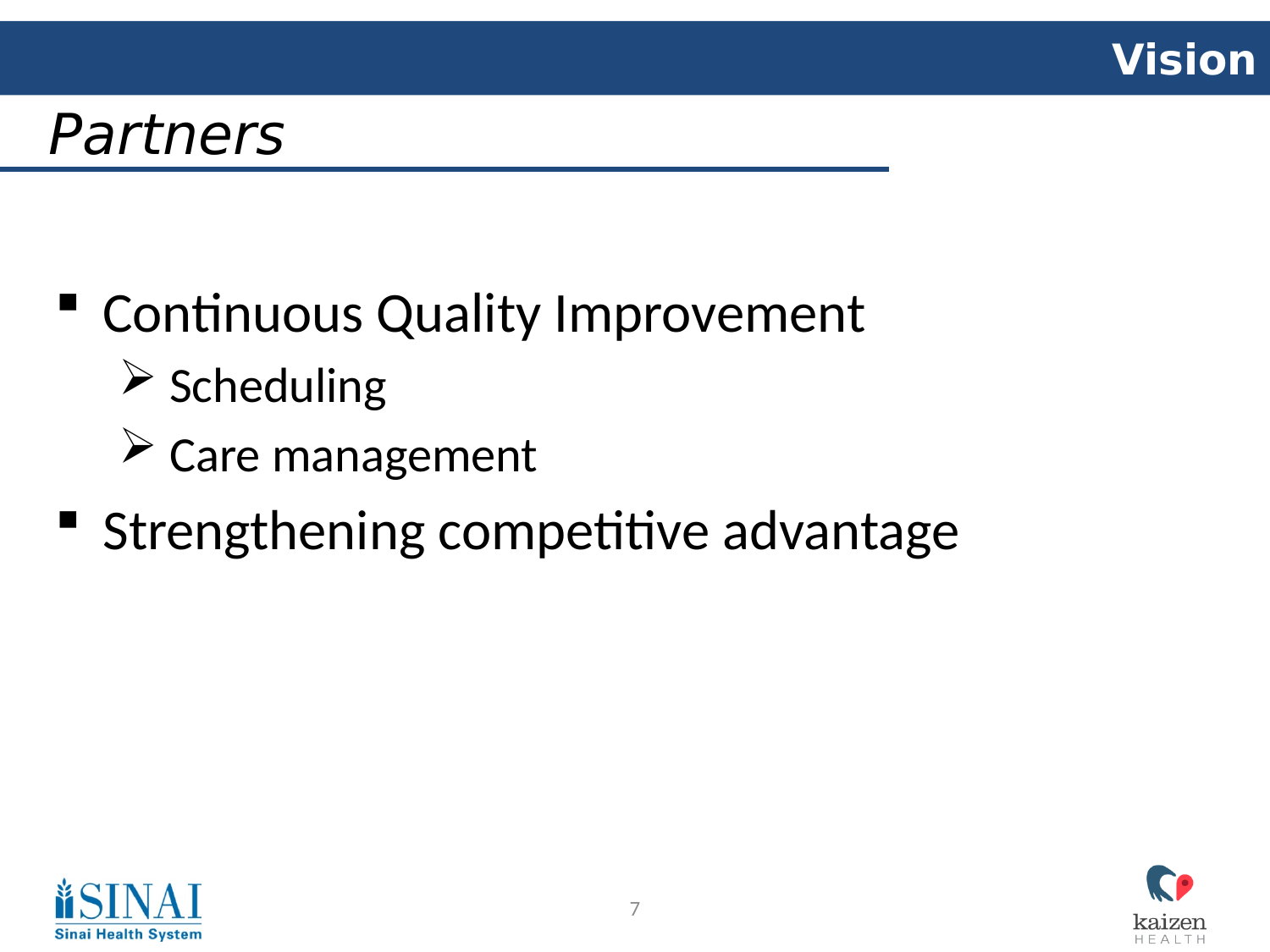

# Vision
  Partners

Continuous Quality Improvement
 Scheduling
 Care management
Strengthening competitive advantage
7